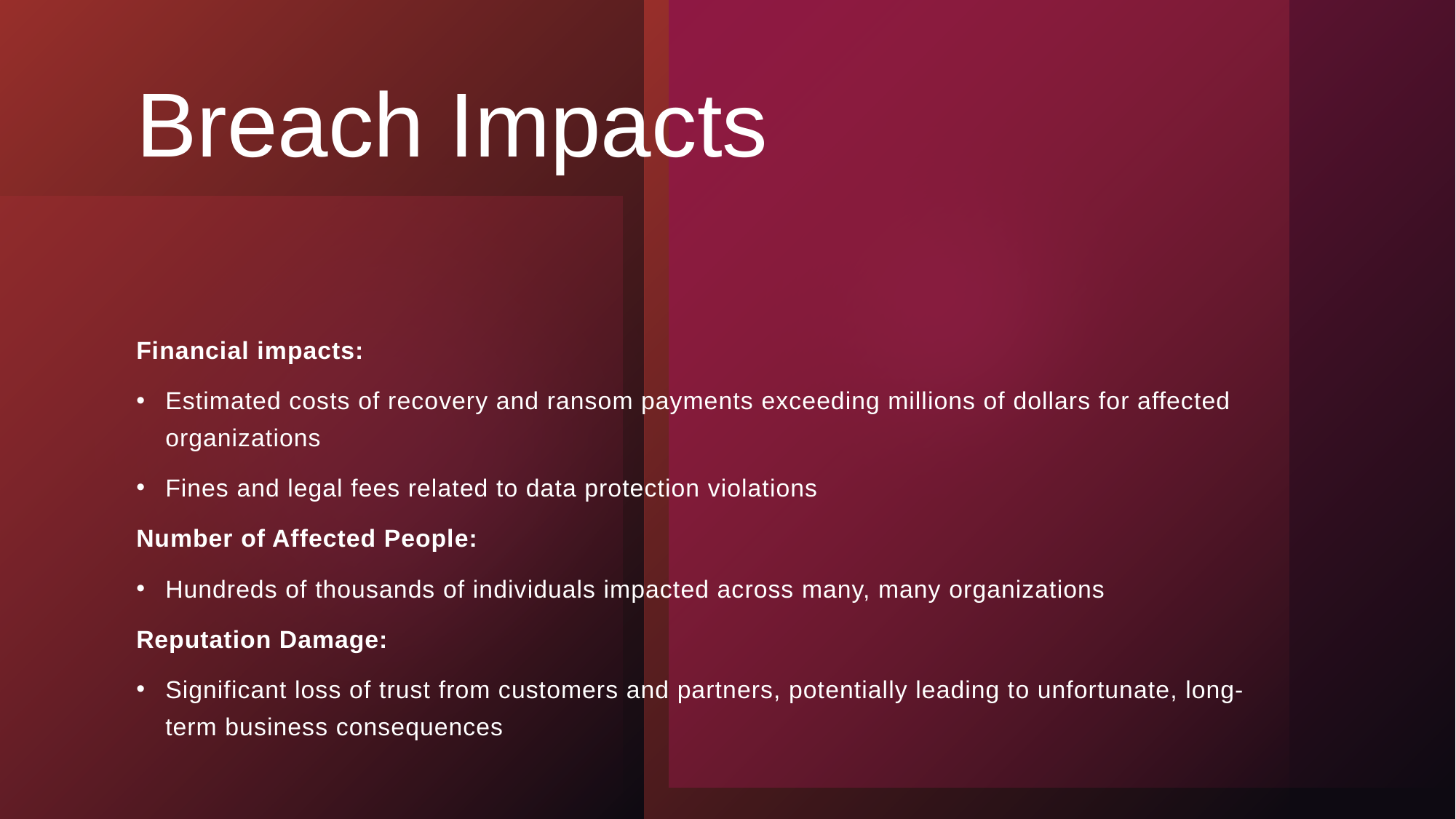

# Breach Impacts
Financial impacts:
Estimated costs of recovery and ransom payments exceeding millions of dollars for affected organizations
Fines and legal fees related to data protection violations
Number of Affected People:
Hundreds of thousands of individuals impacted across many, many organizations
Reputation Damage:
Significant loss of trust from customers and partners, potentially leading to unfortunate, long-term business consequences